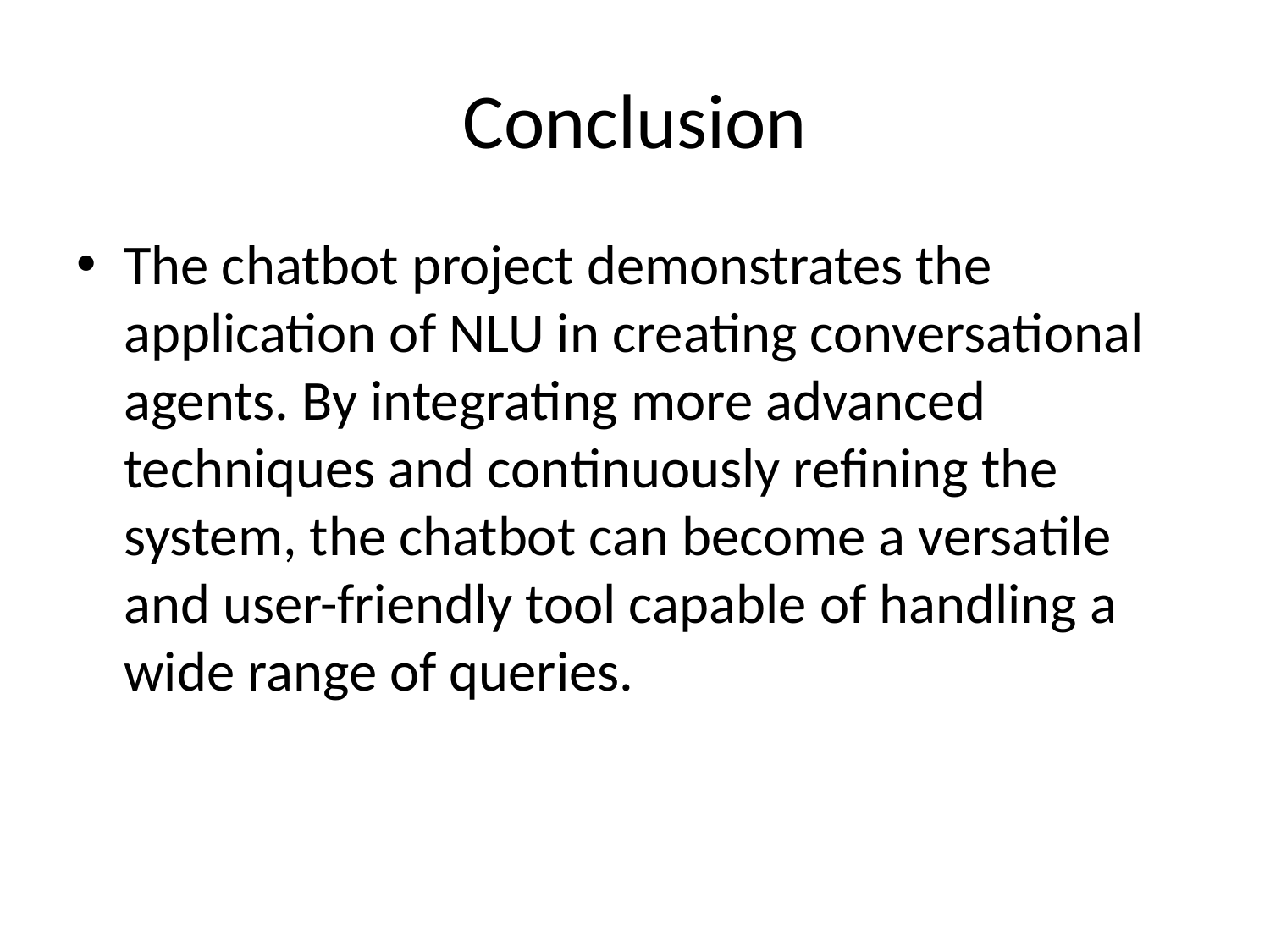

# Conclusion
The chatbot project demonstrates the application of NLU in creating conversational agents. By integrating more advanced techniques and continuously refining the system, the chatbot can become a versatile and user-friendly tool capable of handling a wide range of queries.